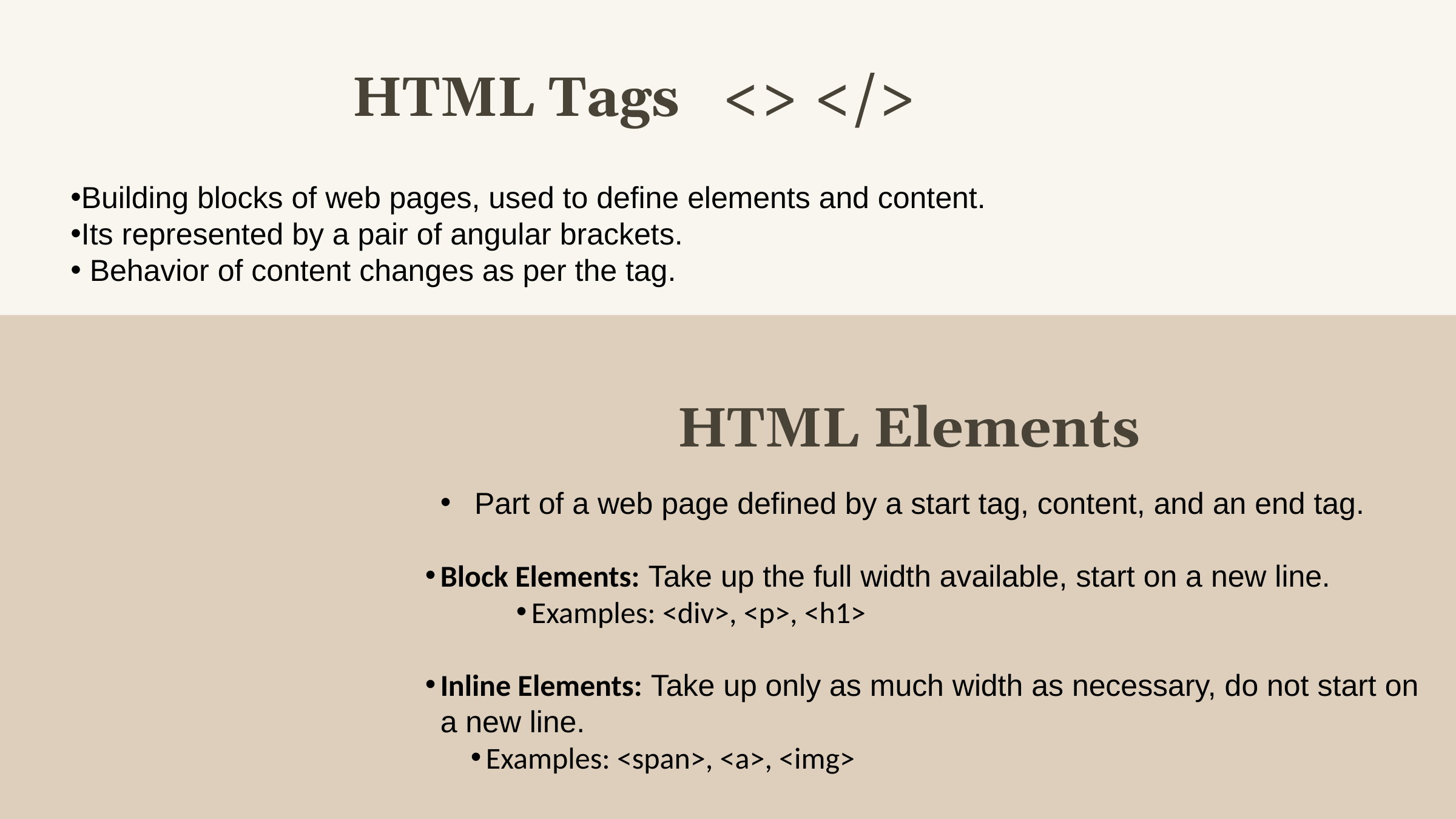

HTML Tags   <> </>
Building blocks of web pages, used to define elements and content.
Its represented by a pair of angular brackets.
 Behavior of content changes as per the tag.

HTML Elements
Part of a web page defined by a start tag, content, and an end tag.

Block Elements: Take up the full width available, start on a new line.
Examples: <div>, <p>, <h1>

Inline Elements: Take up only as much width as necessary, do not start on a new line.
Examples: <span>, <a>, <img>